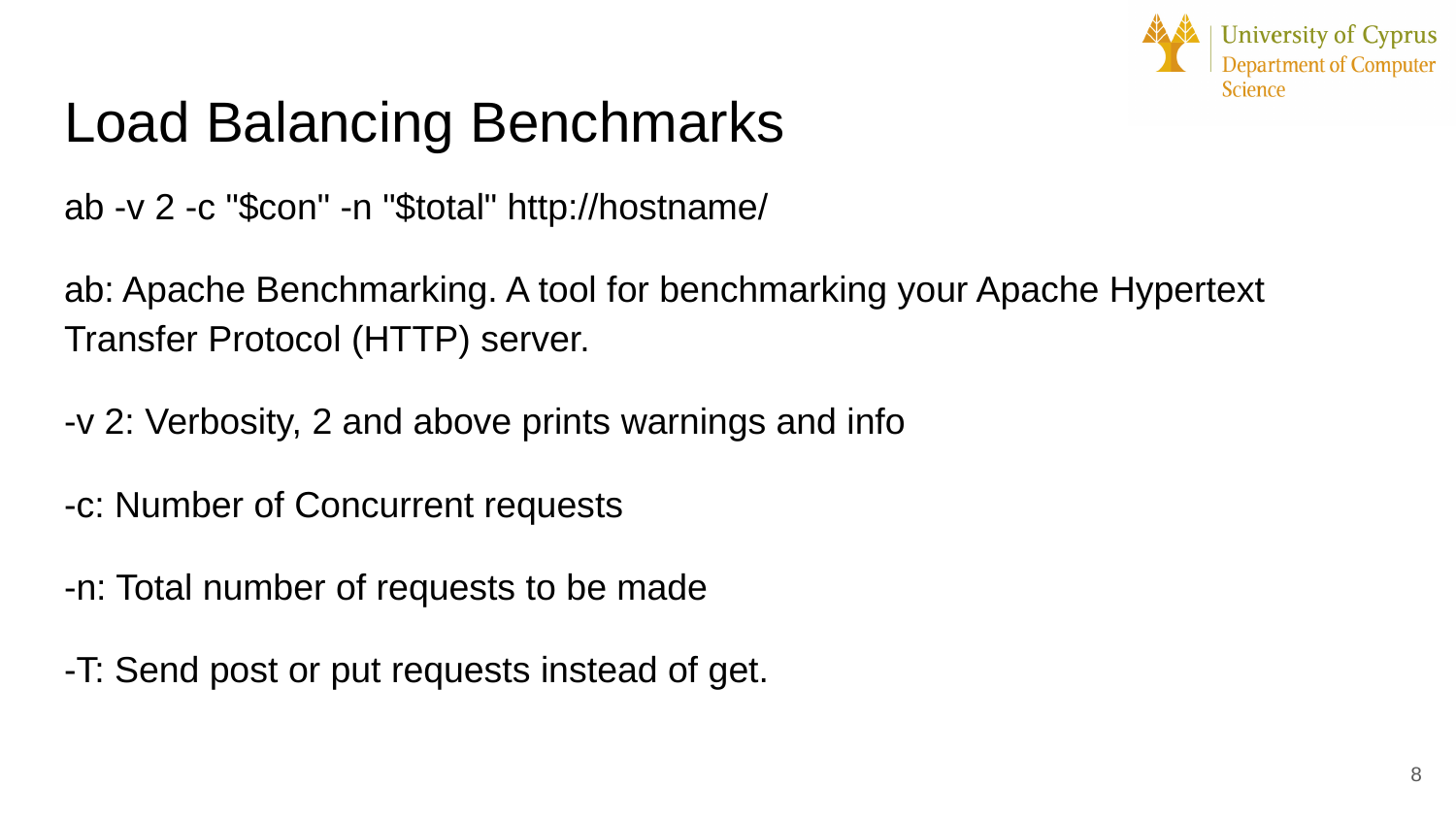

# Load Balancing Benchmarks
ab -v 2 -c "$con" -n "$total" http://hostname/
ab: Apache Benchmarking. A tool for benchmarking your Apache Hypertext Transfer Protocol (HTTP) server.
-v 2: Verbosity, 2 and above prints warnings and info
-c: Number of Concurrent requests
-n: Total number of requests to be made
-T: Send post or put requests instead of get.
8